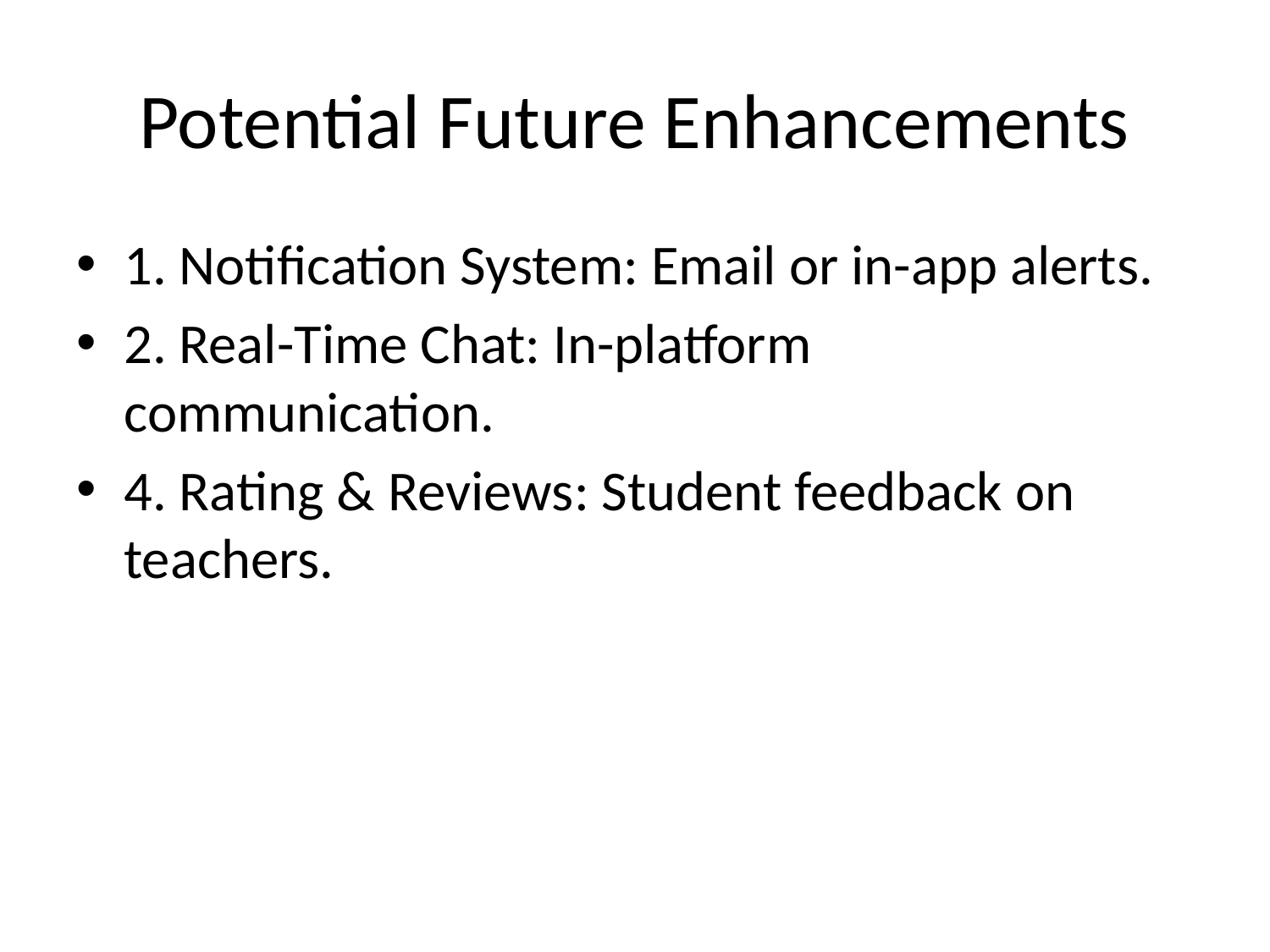

# Potential Future Enhancements
1. Notification System: Email or in-app alerts.
2. Real-Time Chat: In-platform communication.
4. Rating & Reviews: Student feedback on teachers.